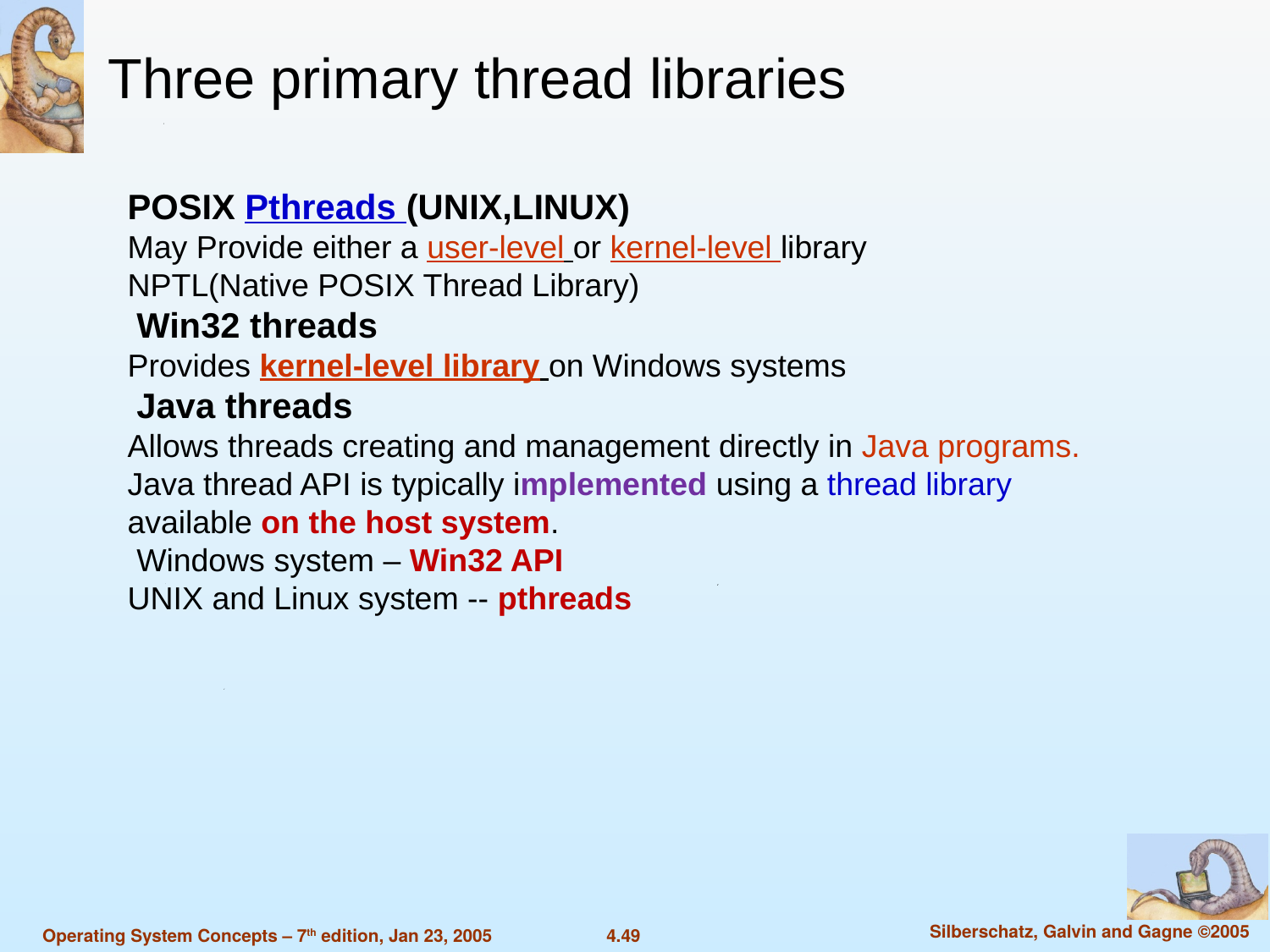

Three primary thread libraries
POSIX Pthreads (UNIX,LINUX)
May Provide either a user-level or kernel-level library
NPTL(Native POSIX Thread Library)
 Win32 threads
Provides kernel-level library on Windows systems
 Java threads
Allows threads creating and management directly in Java programs.
Java thread API is typically implemented using a thread library available on the host system.
 Windows system – Win32 API
UNIX and Linux system -- pthreads